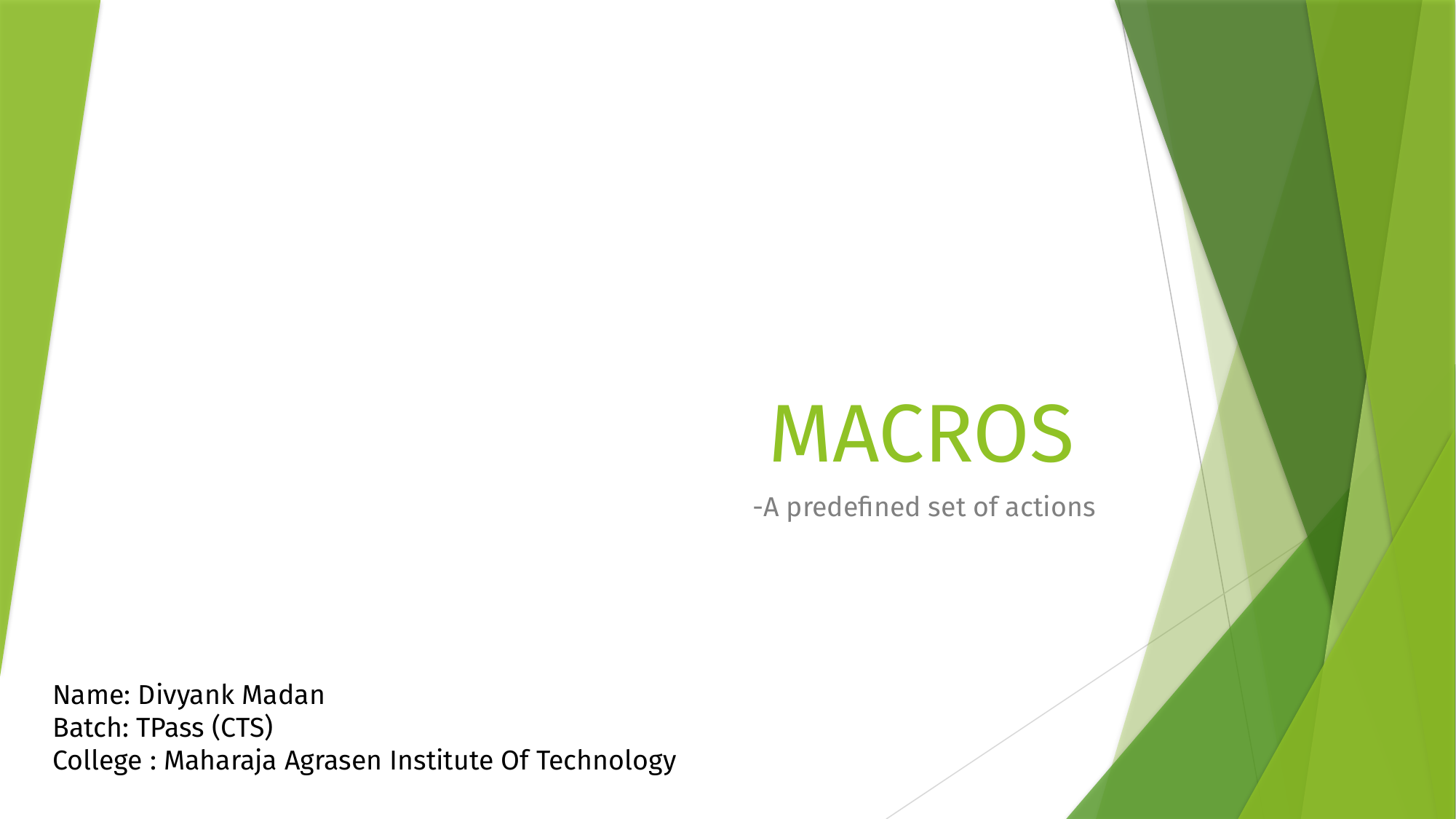

# MACROS
-A predefined set of actions

Name: Divyank Madan
Batch: TPass (CTS)
College : Maharaja Agrasen Institute Of Technology